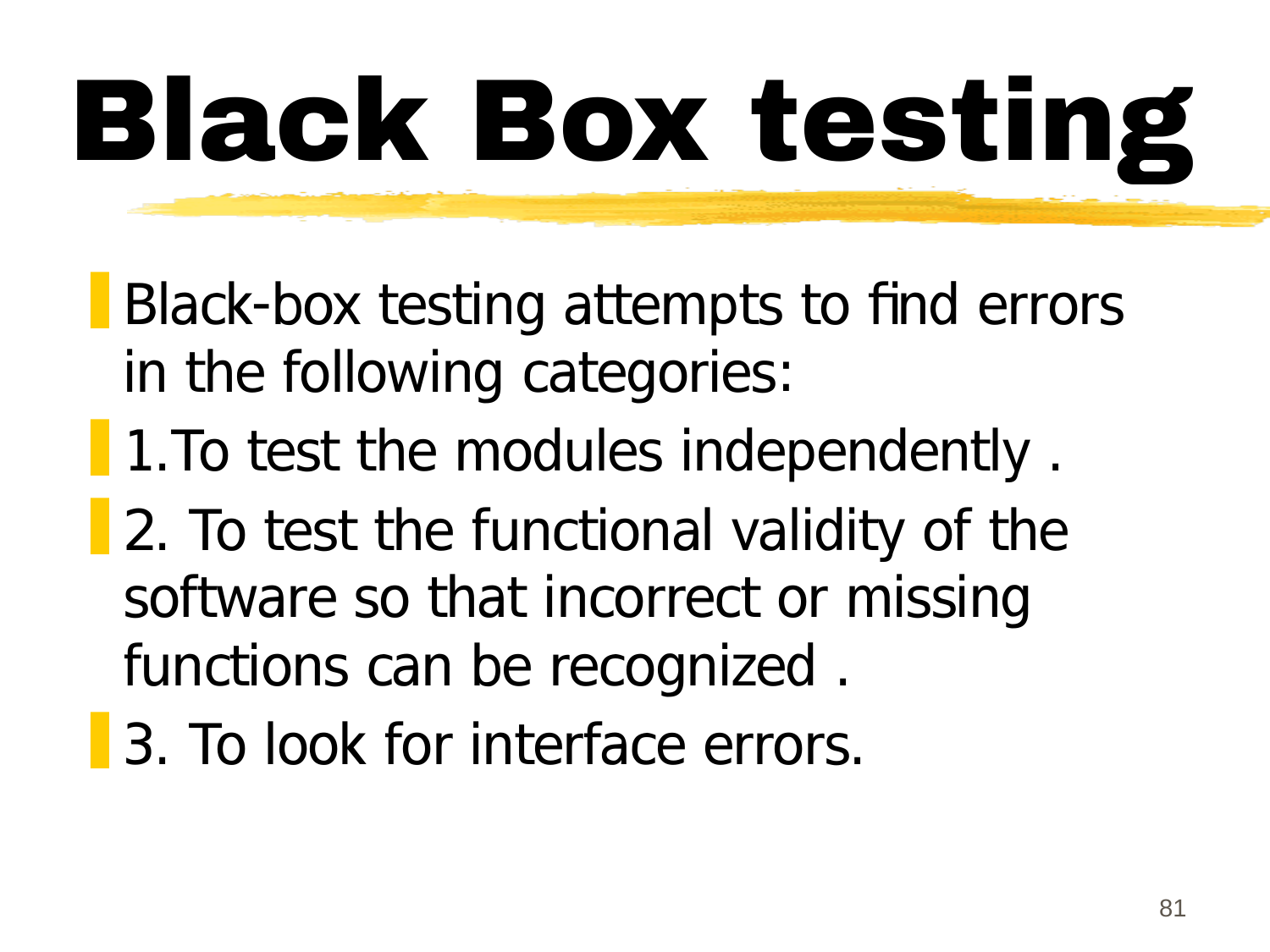

# Black Box testing
Black-box testing attempts to find errors in the following categories:
1.To test the modules independently .
2. To test the functional validity of the software so that incorrect or missing functions can be recognized .
3. To look for interface errors. 
81